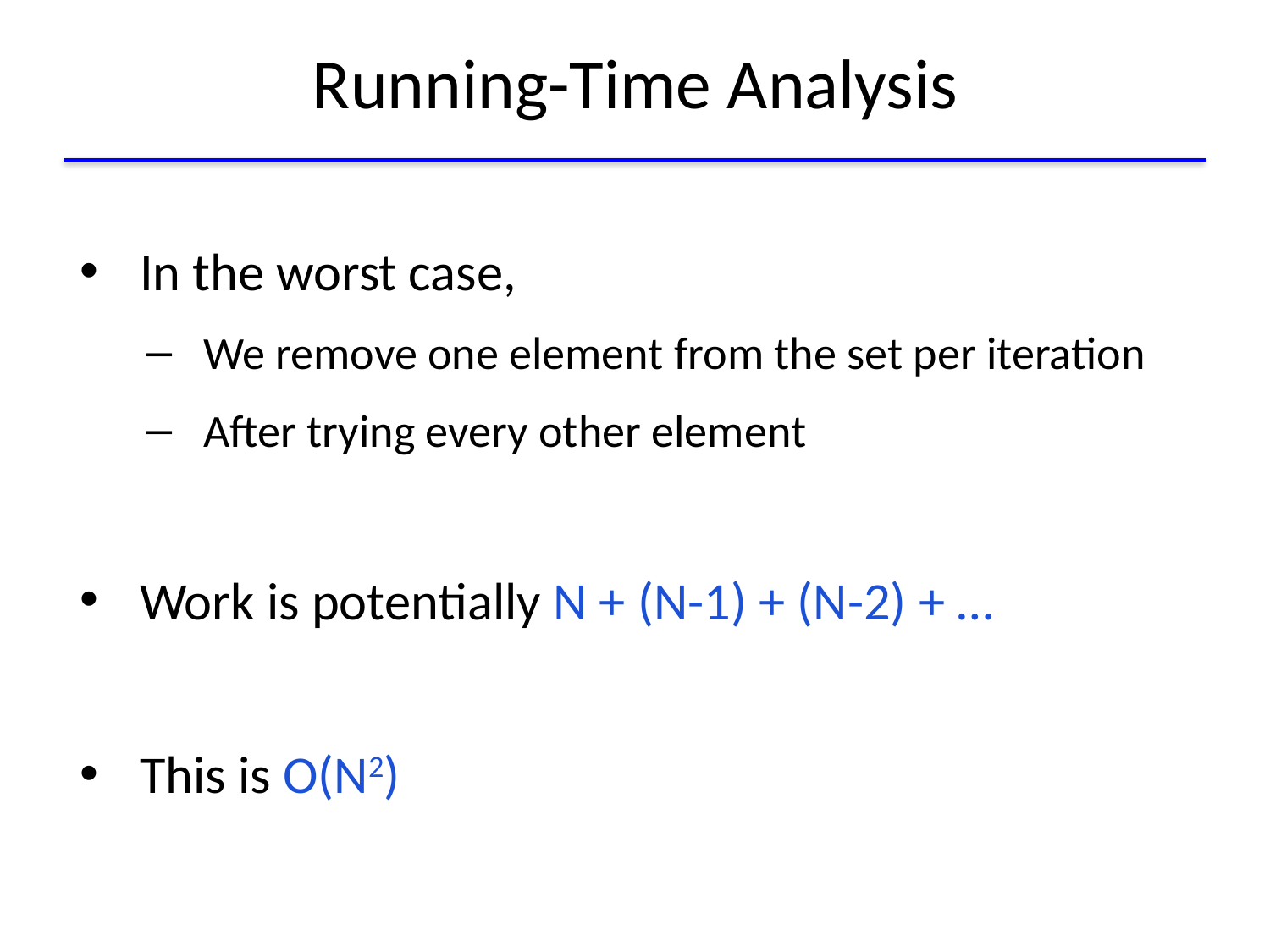

# Running-Time Analysis
In the worst case,
We remove one element from the set per iteration
After trying every other element

Work is potentially N + (N-1) + (N-2) + …

This is O(N2)